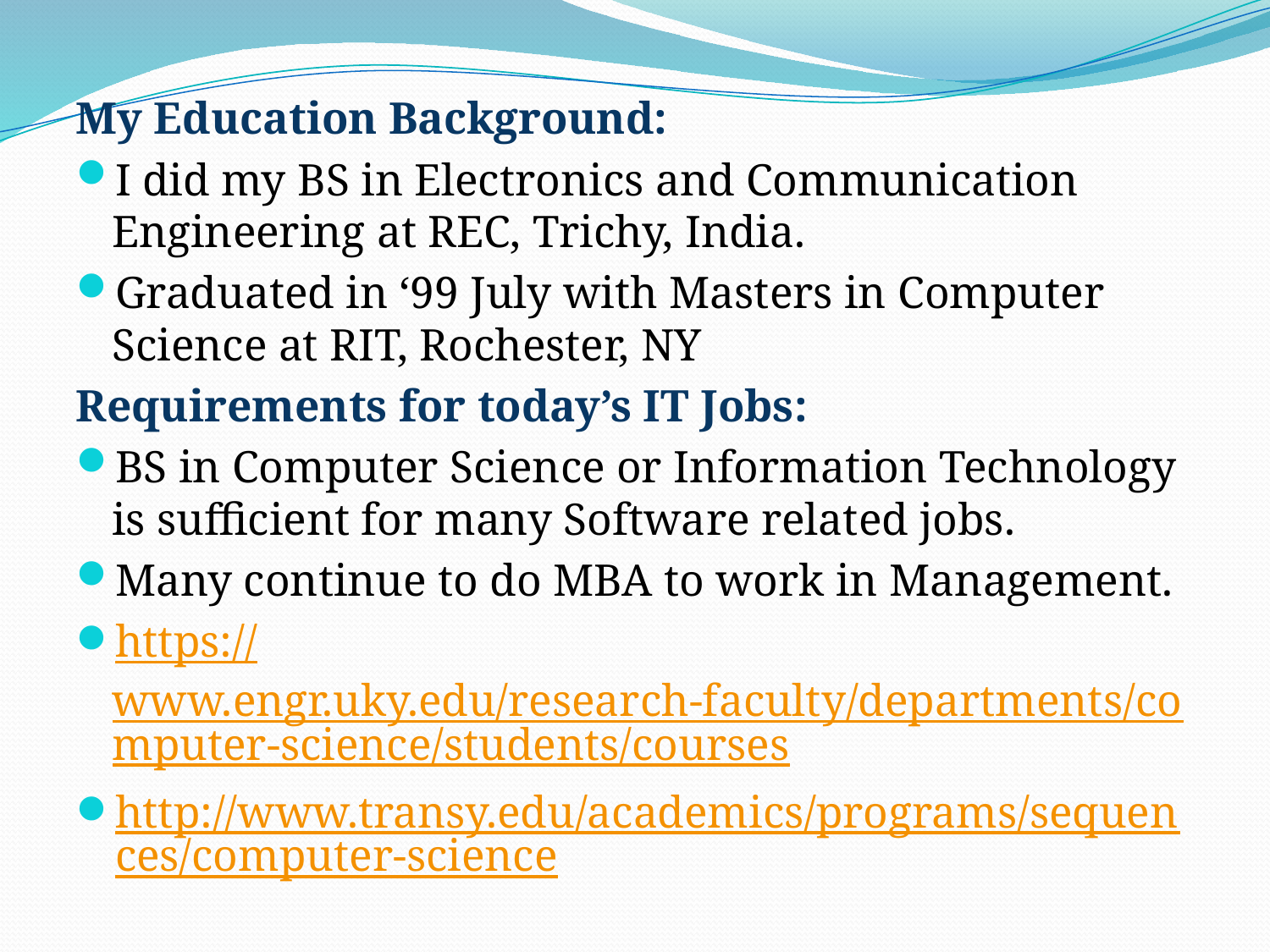

My Education Background:
I did my BS in Electronics and Communication Engineering at REC, Trichy, India.
Graduated in ‘99 July with Masters in Computer Science at RIT, Rochester, NY
Requirements for today’s IT Jobs:
BS in Computer Science or Information Technology is sufficient for many Software related jobs.
Many continue to do MBA to work in Management.
https://www.engr.uky.edu/research-faculty/departments/computer-science/students/courses
http://www.transy.edu/academics/programs/sequences/computer-science